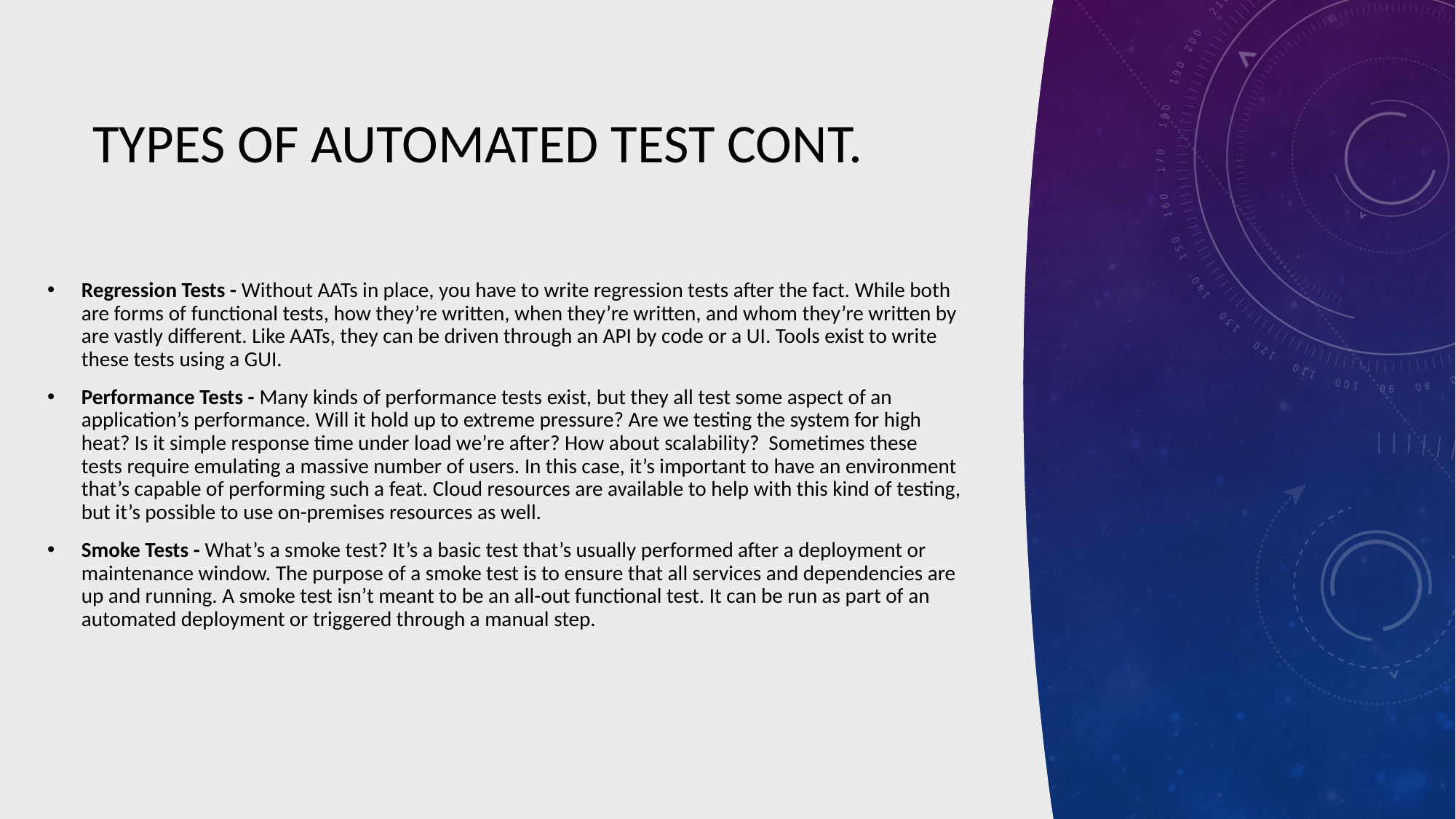

# Types of Automated test cont.
Regression Tests - Without AATs in place, you have to write regression tests after the fact. While both are forms of functional tests, how they’re written, when they’re written, and whom they’re written by are vastly different. Like AATs, they can be driven through an API by code or a UI. Tools exist to write these tests using a GUI.
Performance Tests - Many kinds of performance tests exist, but they all test some aspect of an application’s performance. Will it hold up to extreme pressure? Are we testing the system for high heat? Is it simple response time under load we’re after? How about scalability?  Sometimes these tests require emulating a massive number of users. In this case, it’s important to have an environment that’s capable of performing such a feat. Cloud resources are available to help with this kind of testing, but it’s possible to use on-premises resources as well.
Smoke Tests - What’s a smoke test? It’s a basic test that’s usually performed after a deployment or maintenance window. The purpose of a smoke test is to ensure that all services and dependencies are up and running. A smoke test isn’t meant to be an all-out functional test. It can be run as part of an automated deployment or triggered through a manual step.